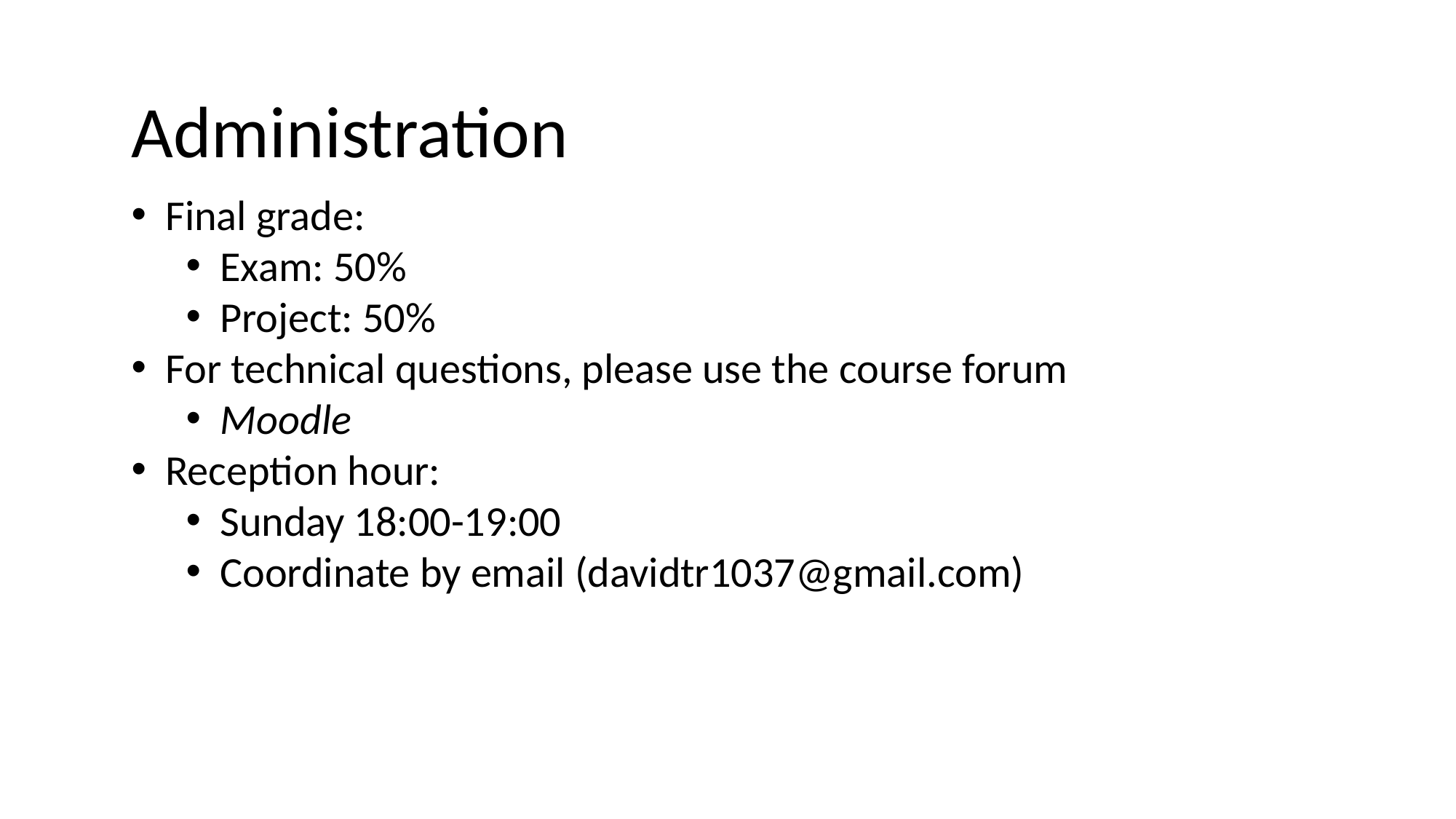

Administration
Final grade:
Exam: 50%
Project: 50%
For technical questions, please use the course forum
Moodle
Reception hour:
Sunday 18:00-19:00
Coordinate by email (davidtr1037@gmail.com)